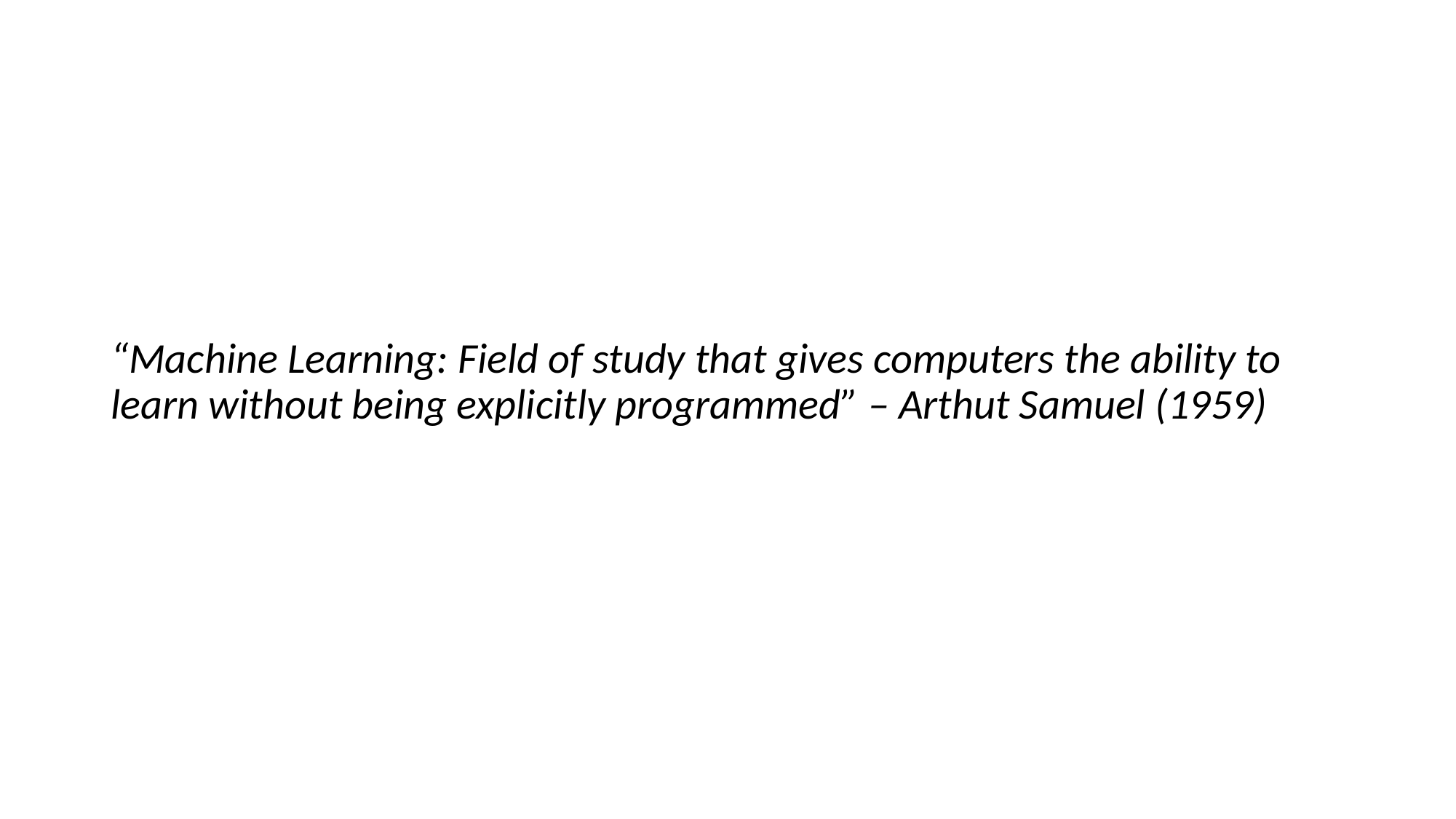

“Machine Learning: Field of study that gives computers the ability to learn without being explicitly programmed” – Arthut Samuel (1959)